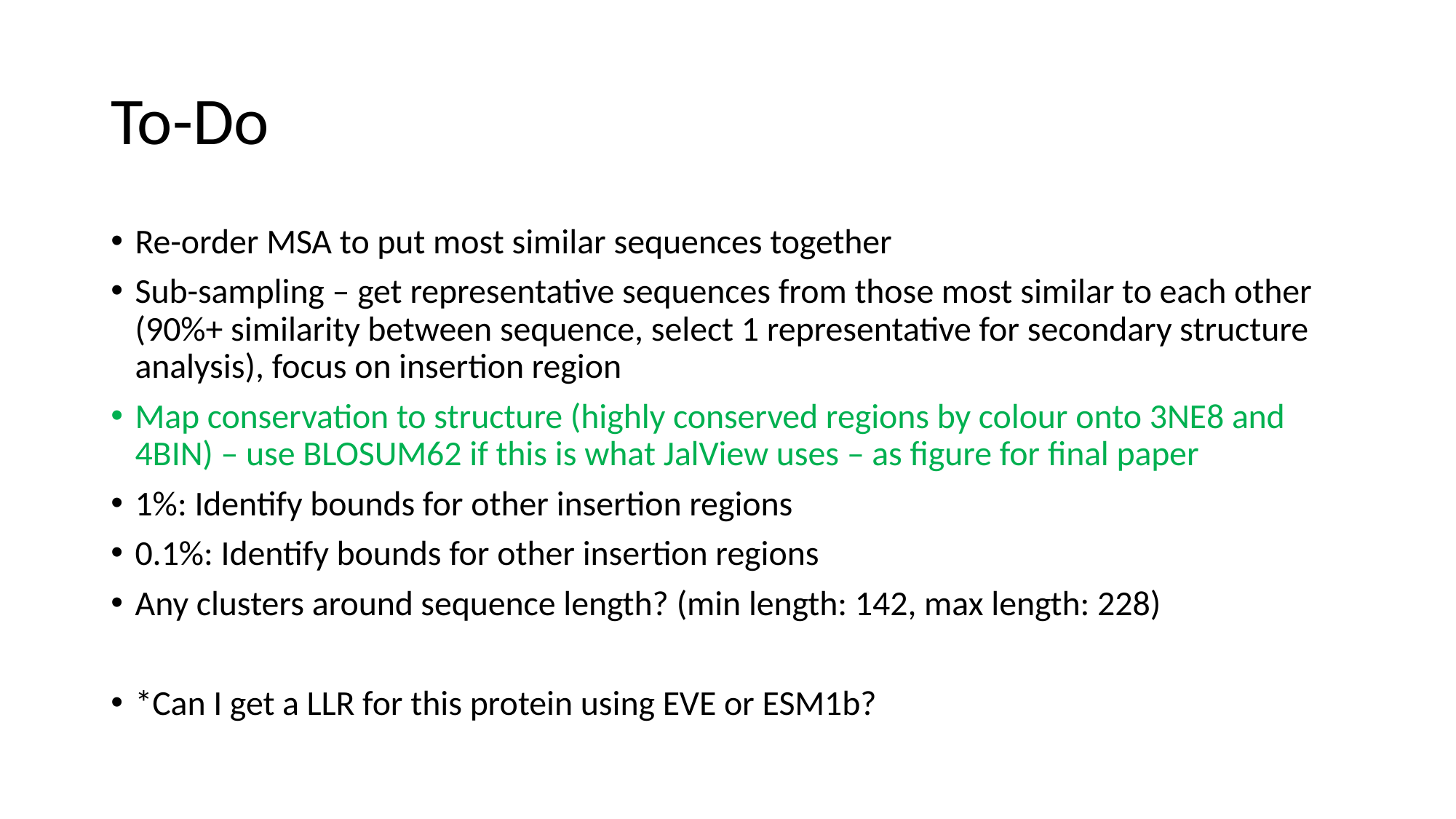

# To-Do
Re-order MSA to put most similar sequences together
Sub-sampling – get representative sequences from those most similar to each other (90%+ similarity between sequence, select 1 representative for secondary structure analysis), focus on insertion region
Map conservation to structure (highly conserved regions by colour onto 3NE8 and 4BIN) – use BLOSUM62 if this is what JalView uses – as figure for final paper
1%: Identify bounds for other insertion regions
0.1%: Identify bounds for other insertion regions
Any clusters around sequence length? (min length: 142, max length: 228)

*Can I get a LLR for this protein using EVE or ESM1b?